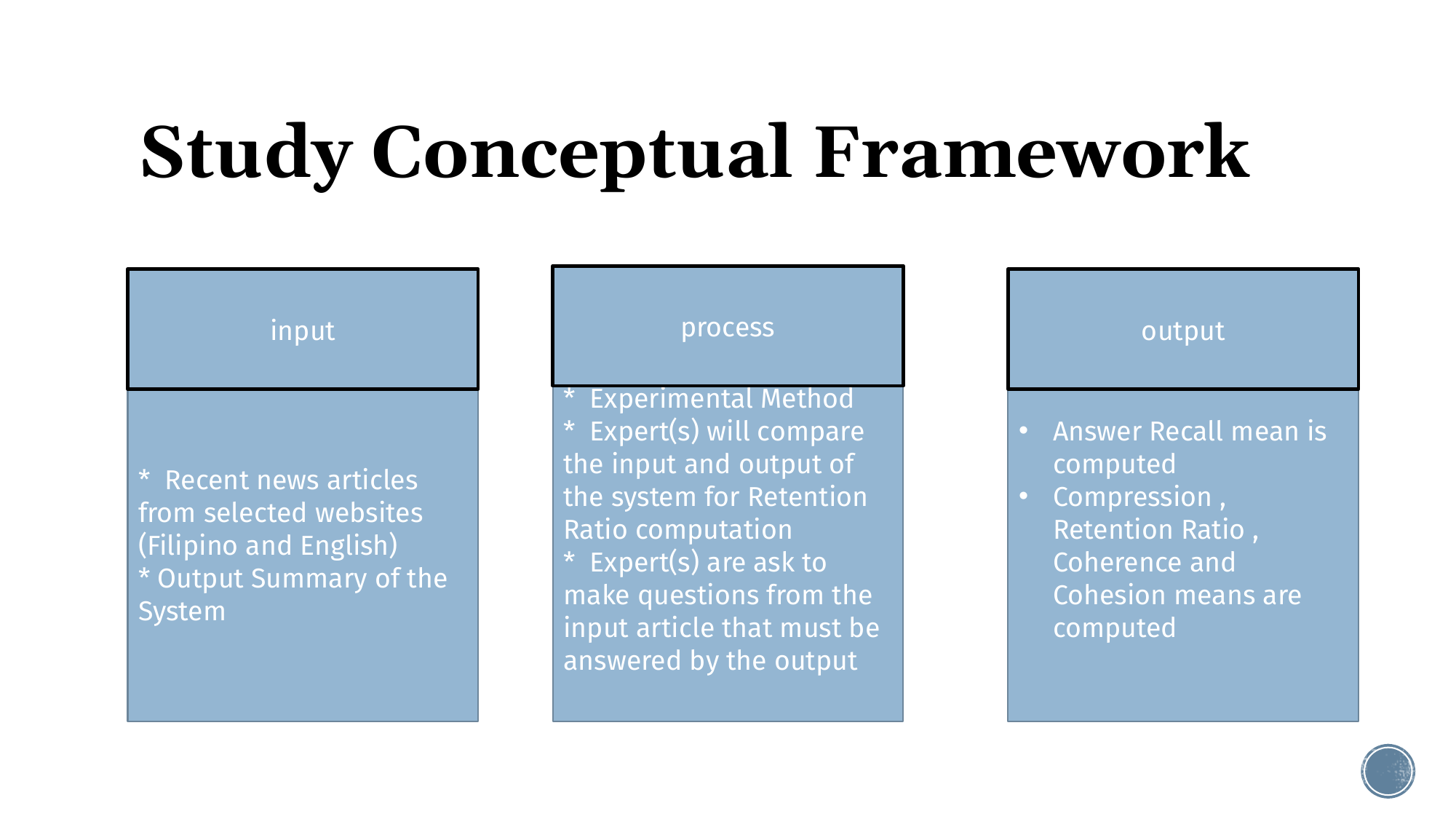

# Study Conceptual Framework

process
input

*  Experimental Method
*  Expert(s) will compare the input and output of the system for Retention Ratio computation
*  Expert(s) are ask to make questions from the input article that must be answered by the output
output

Answer Recall mean is computed
Compression , Retention Ratio , Coherence and Cohesion means are computed

*  Recent news articles from selected websites (Filipino and English)
* Output Summary of the System